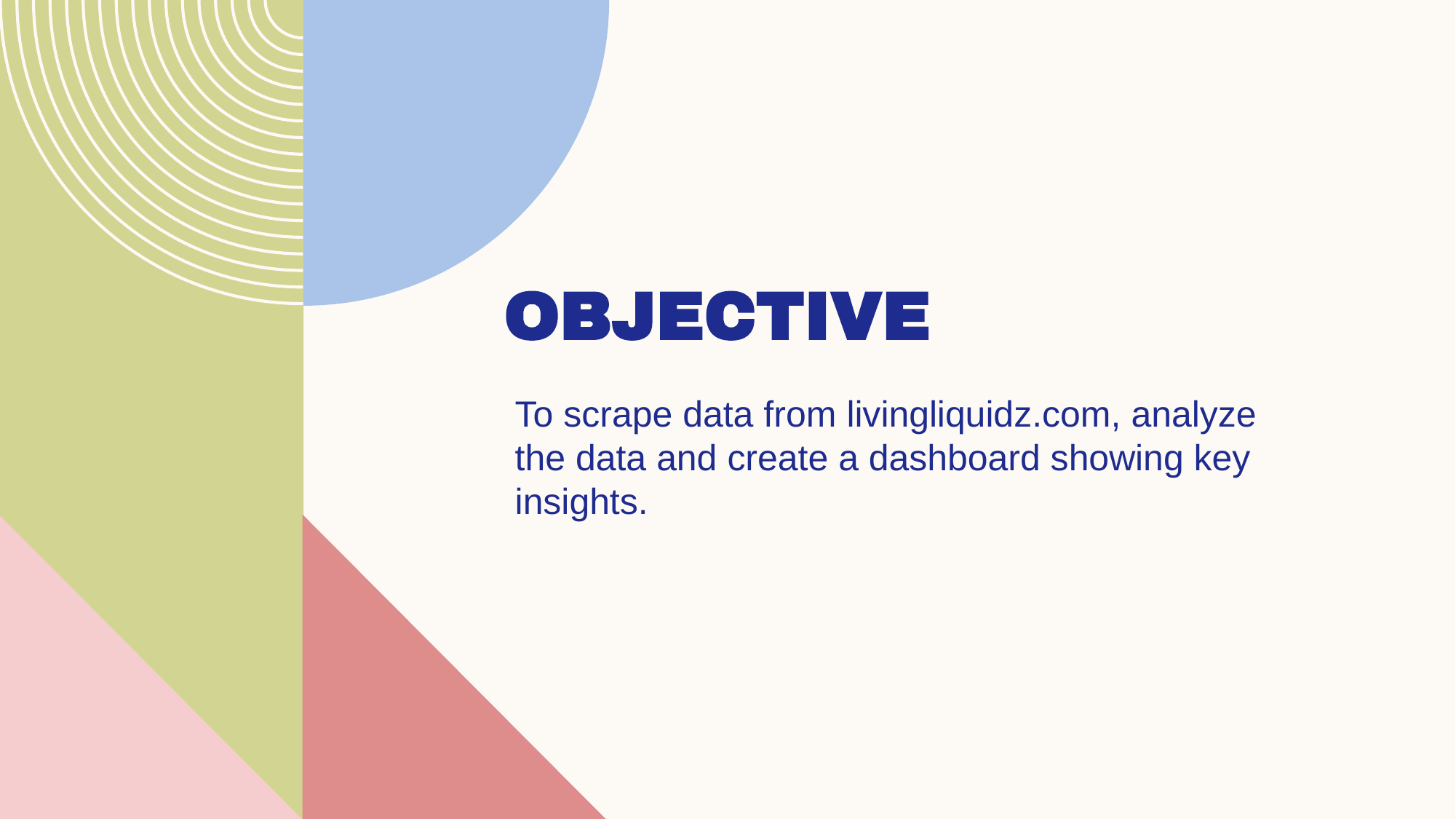

# objective
To scrape data from livingliquidz.com, analyze the data and create a dashboard showing key insights.